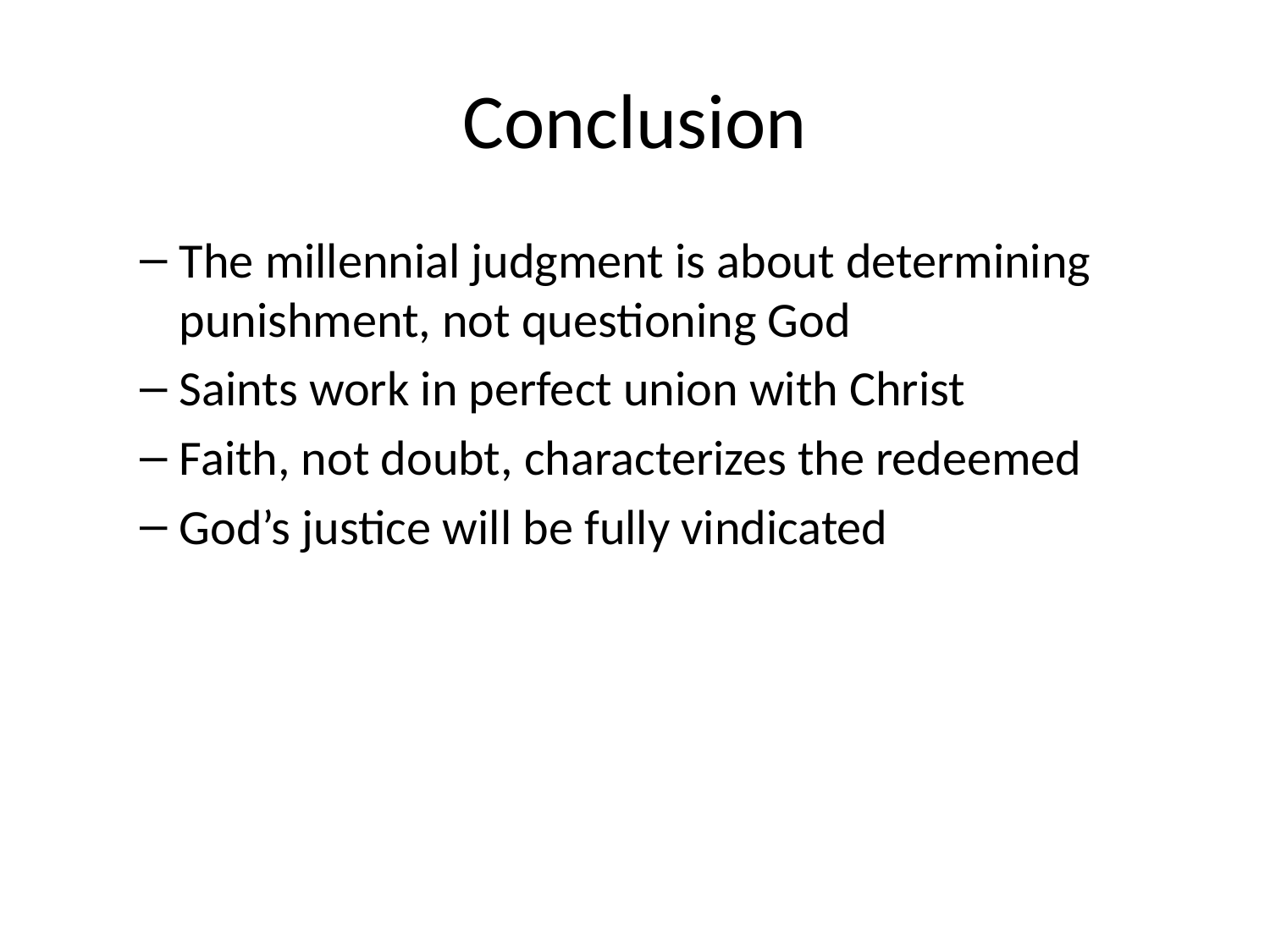

# Conclusion
The millennial judgment is about determining punishment, not questioning God
Saints work in perfect union with Christ
Faith, not doubt, characterizes the redeemed
God’s justice will be fully vindicated